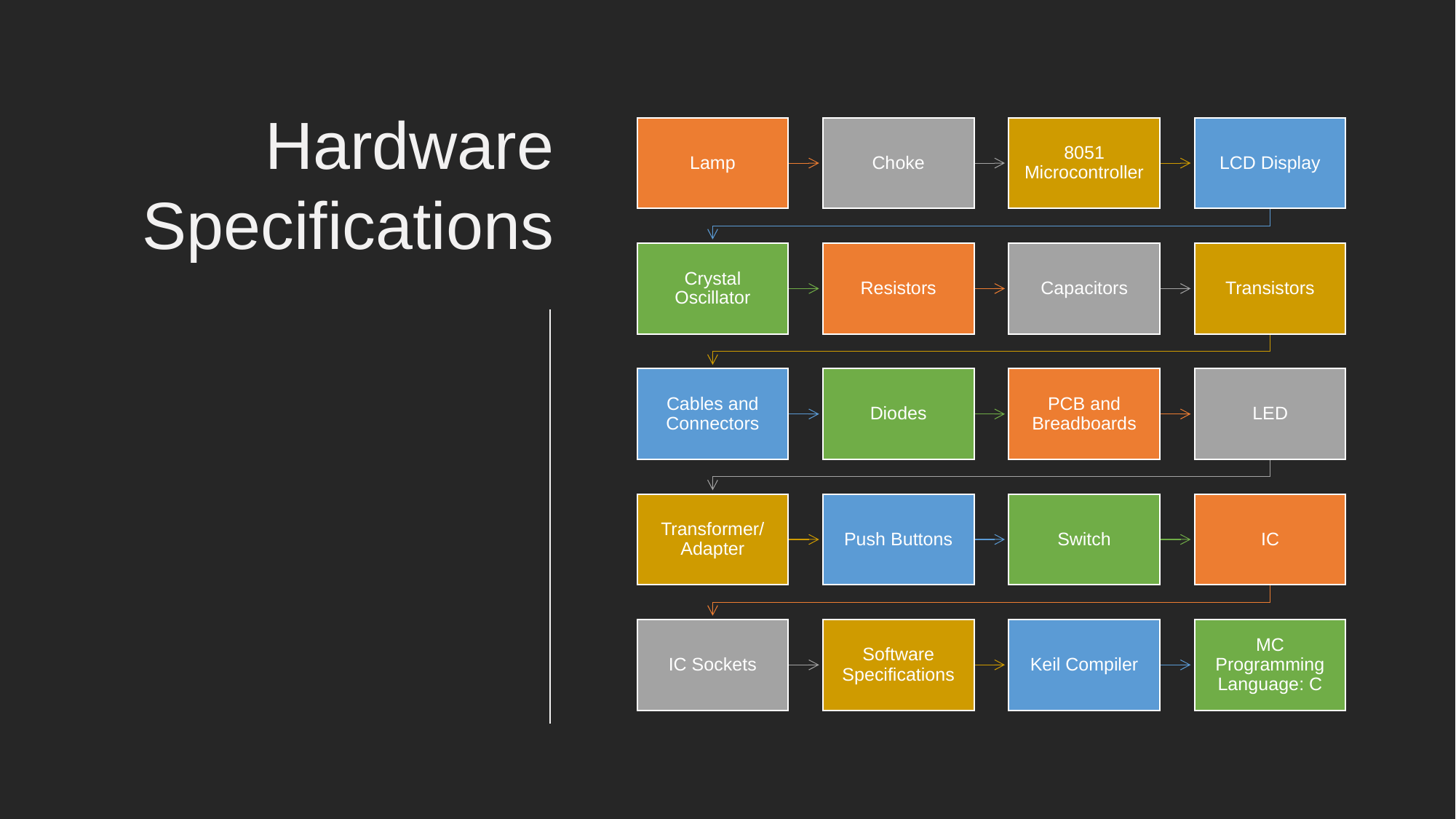

# Hardware Specifications

Lamp

Choke

8051 Microcontroller

LCD Display

Crystal Oscillator

Resistors

Capacitors

Transistors

Cables and Connectors

Diodes

PCB and Breadboards

LED

Transformer/Adapter

Push Buttons

Switch

IC

IC Sockets

Software Specifications

Keil Compiler
MC Programming Language: C